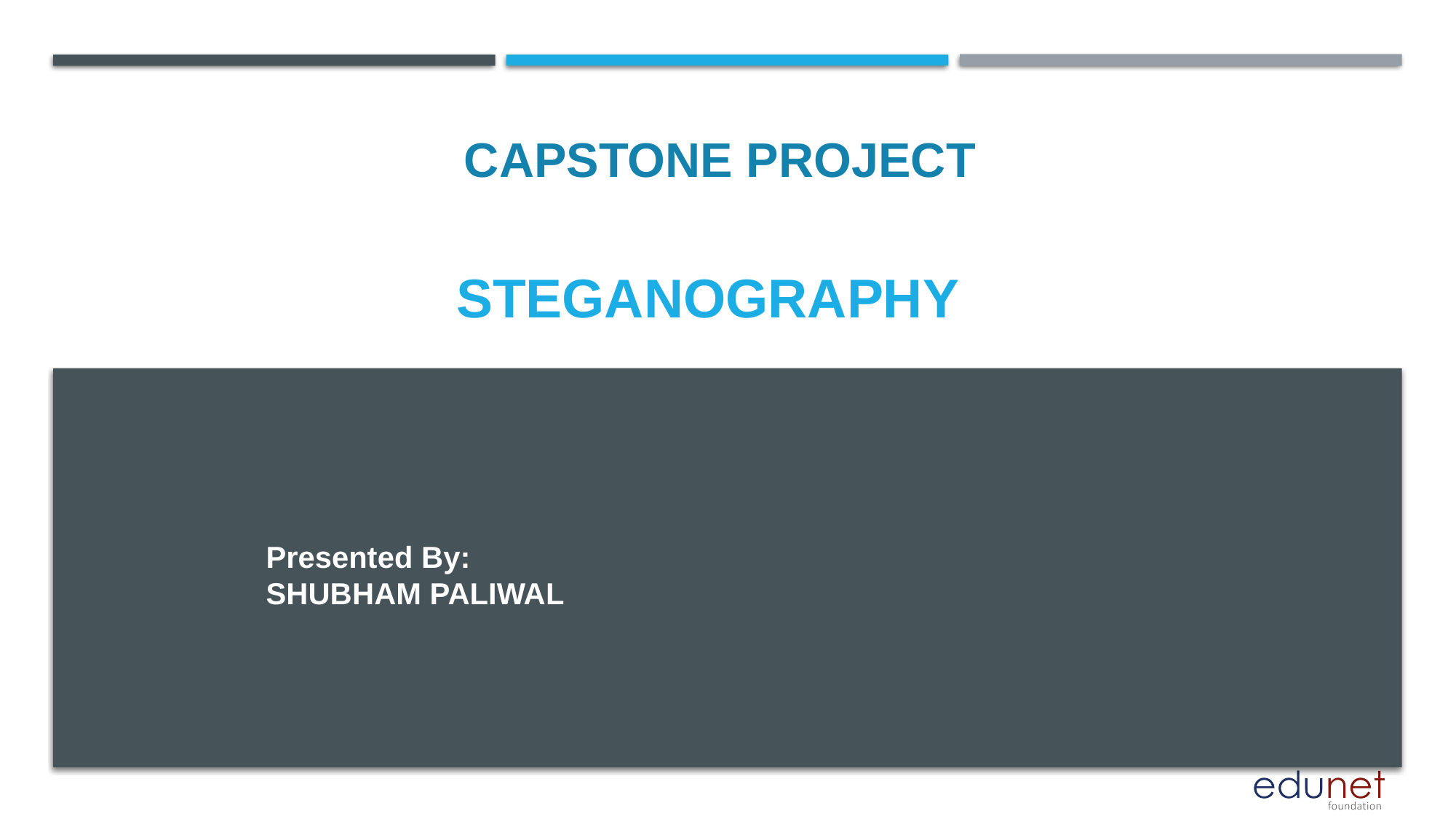

CAPSTONE PROJECT
# Steganography
Presented By:
SHUBHAM PALIWAL